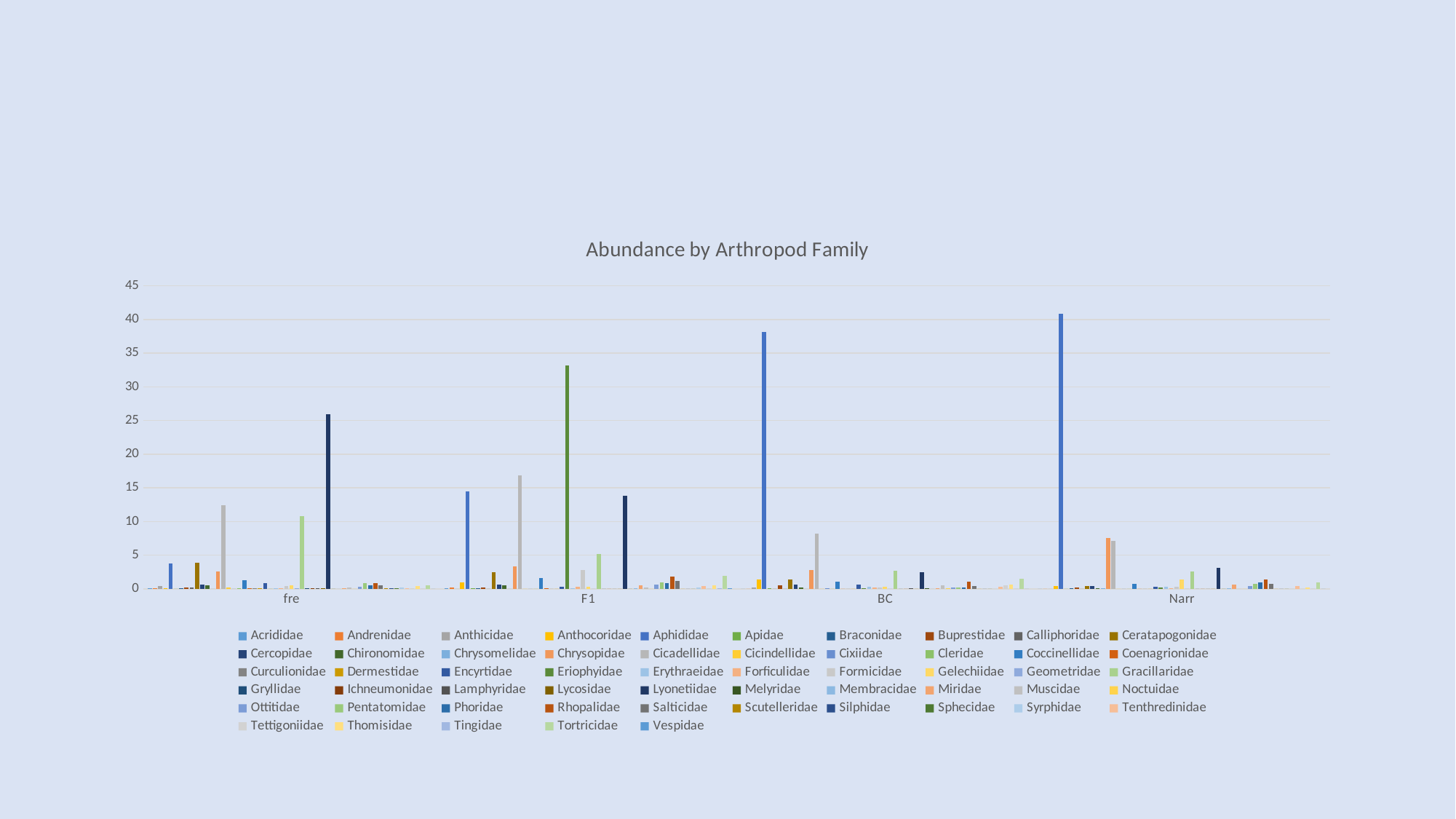

#

### Chart: Abundance by Arthropod Family

| Category | Acrididae | Andrenidae | Anthicidae | Anthocoridae | Aphididae | Apidae | Braconidae | Buprestidae | Calliphoridae | Ceratapogonidae | Cercopidae | Chironomidae | Chrysomelidae | Chrysopidae | Cicadellidae | Cicindellidae | Cixiidae | Cleridae | Coccinellidae | Coenagrionidae | Curculionidae | Dermestidae | Encyrtidae | Eriophyidae | Erythraeidae | Forficulidae | Formicidae | Gelechiidae | Geometridae | Gracillaridae | Gryllidae | Ichneumonidae | Lamphyridae | Lycosidae | Lyonetiidae | Melyridae | Membracidae | Miridae | Muscidae | Noctuidae | Ottitidae | Pentatomidae | Phoridae | Rhopalidae | Salticidae | Scutelleridae | Silphidae | Sphecidae | Syrphidae | Tenthredinidae | Tettigoniidae | Thomisidae | Tingidae | Tortricidae | Vespidae |
|---|---|---|---|---|---|---|---|---|---|---|---|---|---|---|---|---|---|---|---|---|---|---|---|---|---|---|---|---|---|---|---|---|---|---|---|---|---|---|---|---|---|---|---|---|---|---|---|---|---|---|---|---|---|---|---|
| fre | 0.1 | 0.1 | 0.4 | 0.1 | 3.8000000000000003 | 0.0 | 0.1 | 0.2 | 0.2 | 3.9 | 0.6 | 0.5 | 0.0 | 2.6 | 12.4 | 0.2 | 0.0 | 0.1 | 1.3 | 0.1 | 0.1 | 0.1 | 0.8 | 0.0 | 0.1 | 0.1 | 0.4 | 0.5 | 0.1 | 10.8 | 0.1 | 0.1 | 0.1 | 0.1 | 25.9 | 0.0 | 0.0 | 0.1 | 0.2 | 0.0 | 0.3 | 0.8 | 0.5 | 0.8 | 0.5 | 0.1 | 0.1 | 0.1 | 0.2 | 0.1 | 0.1 | 0.4 | 0.0 | 0.5 | 0.0 |
| F1 | 0.1 | 0.2 | 0.0 | 1.0 | 14.5 | 0.1 | 0.1 | 0.2 | 0.0 | 2.5 | 0.6 | 0.5 | 0.0 | 3.3 | 16.9 | 0.0 | 0.0 | 0.0 | 1.6 | 0.1 | 0.0 | 0.0 | 0.3 | 33.2 | 0.1 | 0.3 | 2.8 | 0.3 | 0.0 | 5.2 | 0.0 | 0.0 | 0.0 | 0.0 | 13.8 | 0.0 | 0.1 | 0.5 | 0.2 | 0.0 | 0.6 | 1.0 | 0.8 | 1.8 | 1.2 | 0.0 | 0.0 | 0.0 | 0.2 | 0.4 | 0.1 | 0.5 | 0.1 | 1.9 | 0.1 |
| BC | 0.0 | 0.0 | 0.2 | 1.4 | 38.1 | 0.1 | 0.0 | 0.5 | 0.0 | 1.4 | 0.6 | 0.2 | 0.0 | 2.8 | 8.2 | 0.0 | 0.1 | 0.0 | 1.1 | 0.0 | 0.0 | 0.0 | 0.6 | 0.1 | 0.3 | 0.2 | 0.2 | 0.3 | 0.0 | 2.7 | 0.0 | 0.0 | 0.1 | 0.0 | 2.5 | 0.1 | 0.0 | 0.1 | 0.5 | 0.1 | 0.2 | 0.2 | 0.2 | 1.1 | 0.4 | 0.0 | 0.0 | 0.0 | 0.0 | 0.3 | 0.5 | 0.6 | 0.0 | 1.5 | 0.0 |
| Narr | 0.0 | 0.0 | 0.0 | 0.4 | 40.900000000000006 | 0.0 | 0.1 | 0.2 | 0.0 | 0.4 | 0.4 | 0.1 | 0.1 | 7.5 | 7.1 | 0.0 | 0.0 | 0.0 | 0.7000000000000001 | 0.0 | 0.0 | 0.0 | 0.3 | 0.2 | 0.3 | 0.1 | 0.3 | 1.4 | 0.0 | 2.6 | 0.0 | 0.0 | 0.0 | 0.0 | 3.1 | 0.0 | 0.1 | 0.6 | 0.0 | 0.0 | 0.4 | 0.7 | 1.0 | 1.4 | 0.7 | 0.0 | 0.0 | 0.0 | 0.0 | 0.4 | 0.0 | 0.2 | 0.0 | 1.0 | 0.0 |